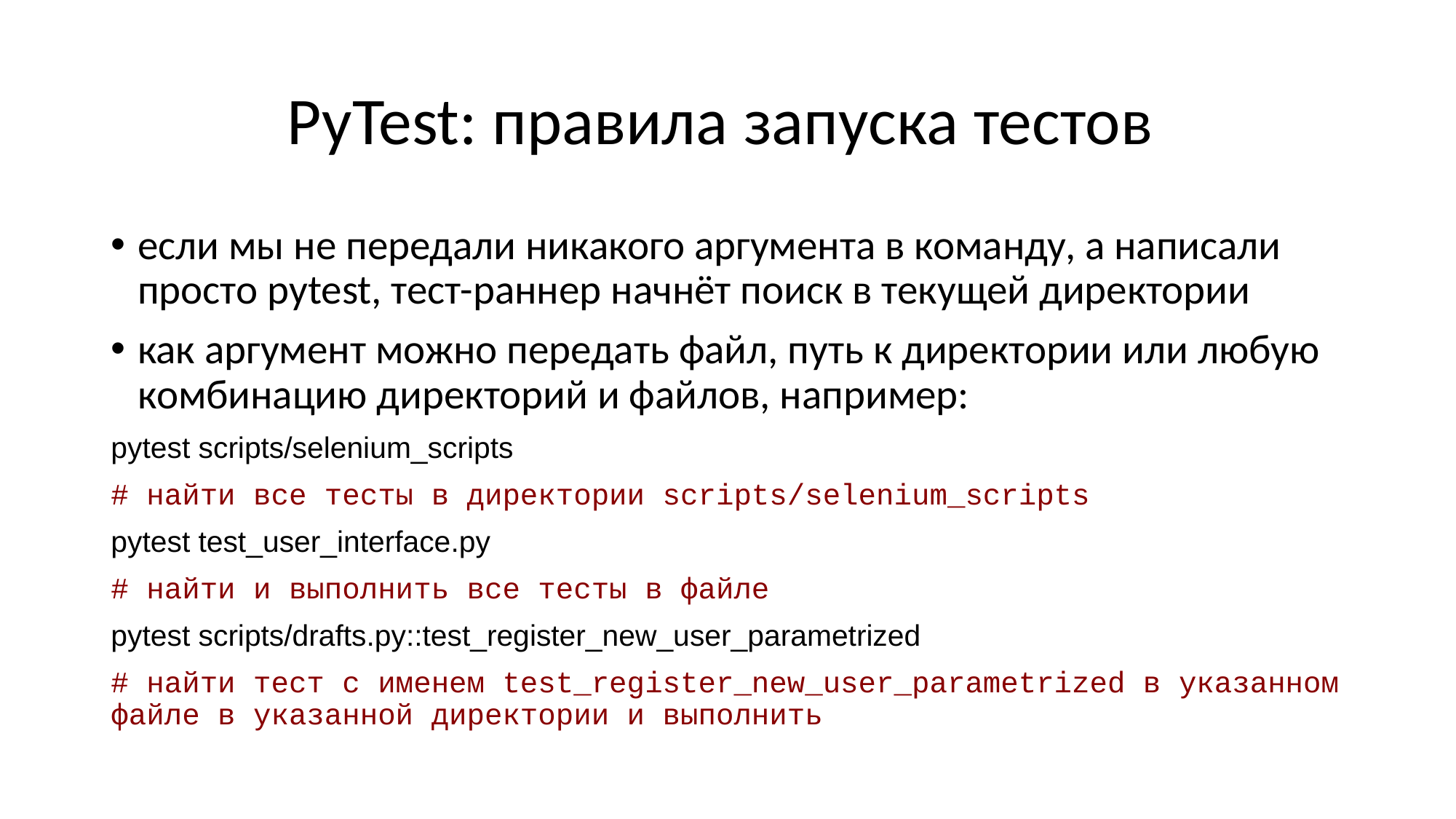

# PyTest: правила запуска тестов
если мы не передали никакого аргумента в команду, а написали просто pytest, тест-раннер начнёт поиск в текущей директории
как аргумент можно передать файл, путь к директории или любую комбинацию директорий и файлов, например:
pytest scripts/selenium_scripts
# найти все тесты в директории scripts/selenium_scripts
pytest test_user_interface.py
# найти и выполнить все тесты в файле
pytest scripts/drafts.py::test_register_new_user_parametrized
# найти тест с именем test_register_new_user_parametrized в указанном файле в указанной директории и выполнить